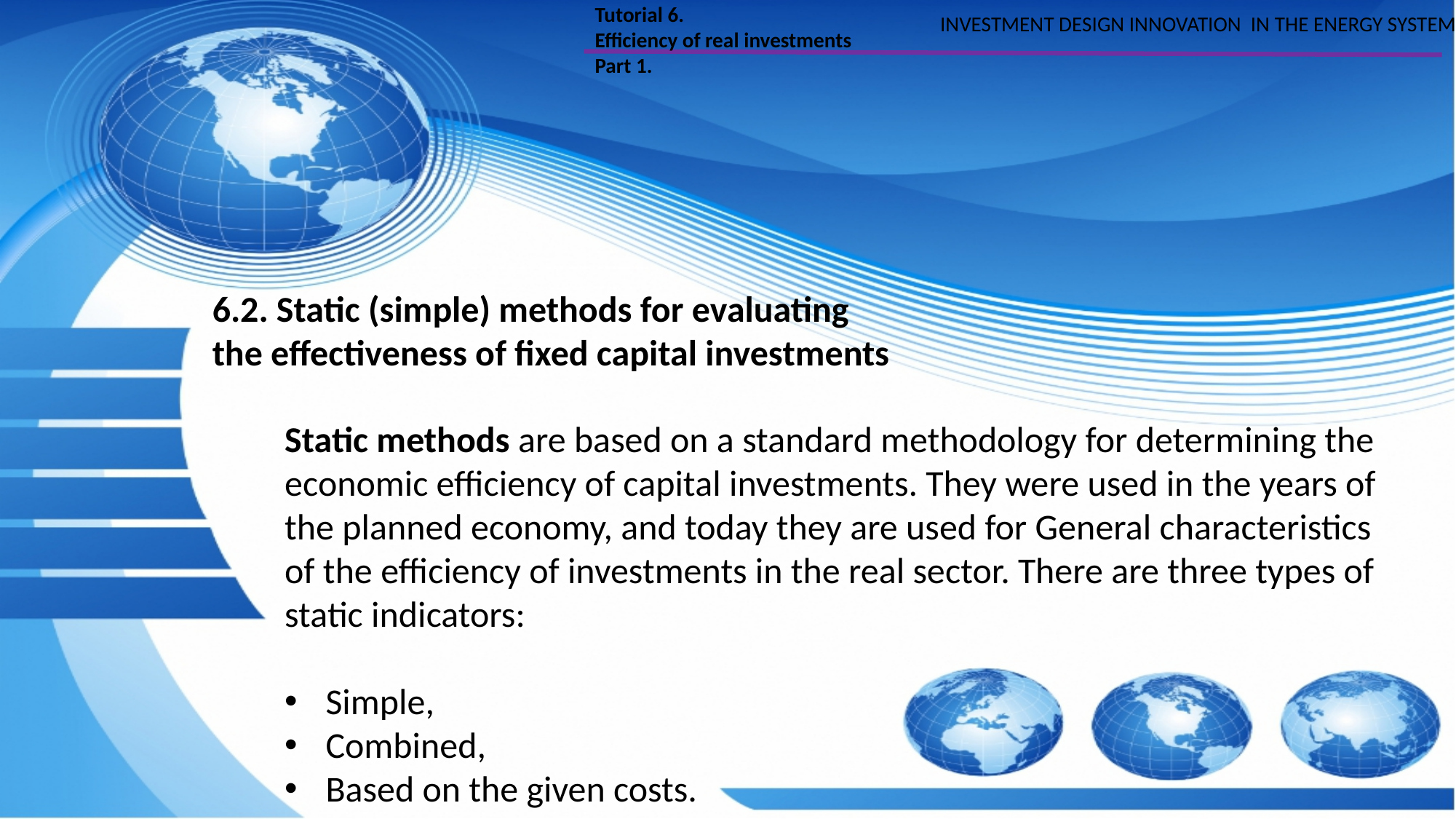

Tutorial 6.
Efficiency of real investments
Part 1.
INVESTMENT DESIGN INNOVATION  IN THE ENERGY SYSTEM
6.2. Static (simple) methods for evaluating
the effectiveness of fixed capital investments
Static methods are based on a standard methodology for determining the economic efficiency of capital investments. They were used in the years of the planned economy, and today they are used for General characteristics of the efficiency of investments in the real sector. There are three types of static indicators:

Simple,
Combined,
Based on the given costs.